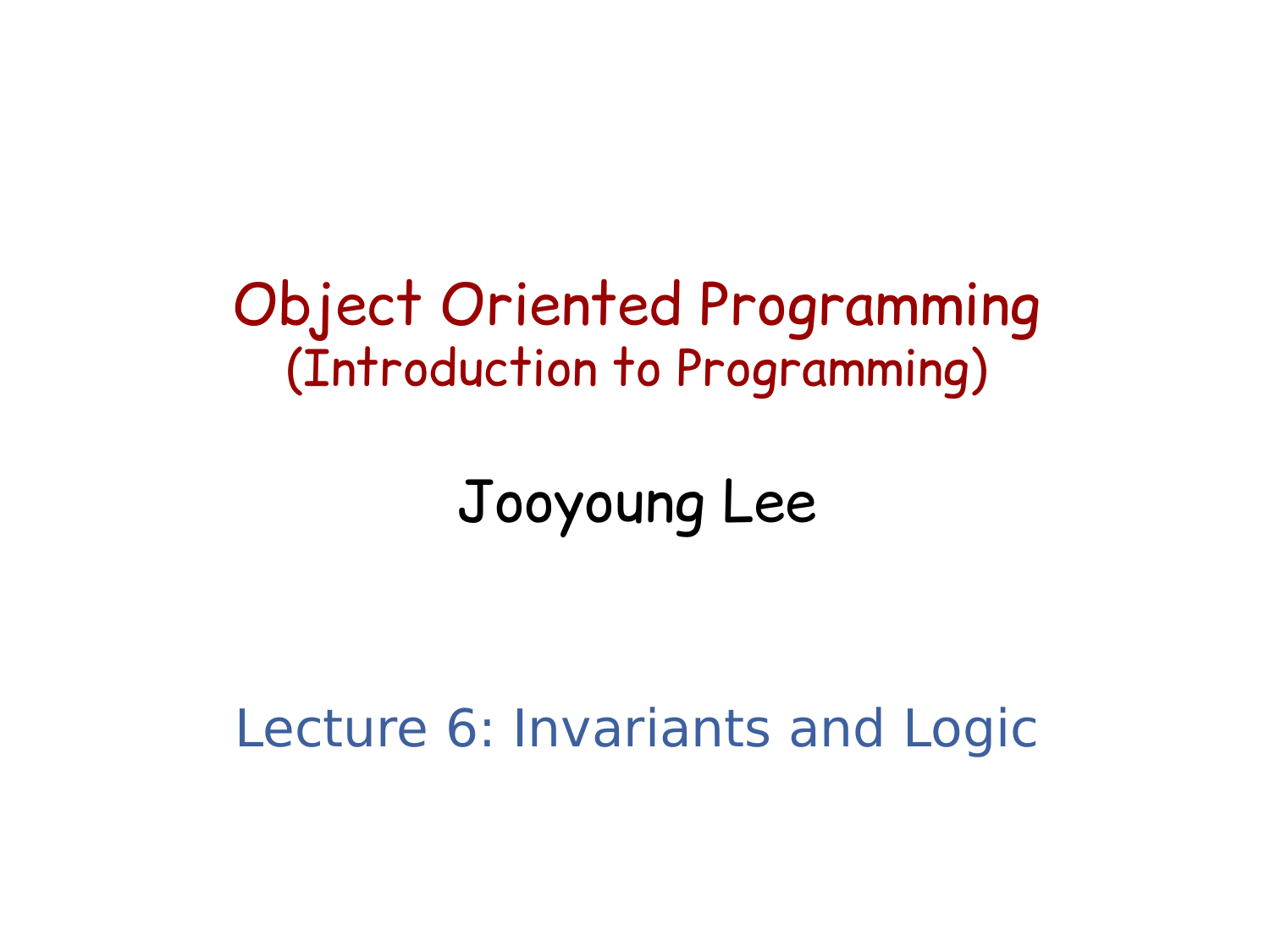

# Object Oriented Programming (Introduction to Programming) Jooyoung Lee
Lecture 6: Invariants and Logic